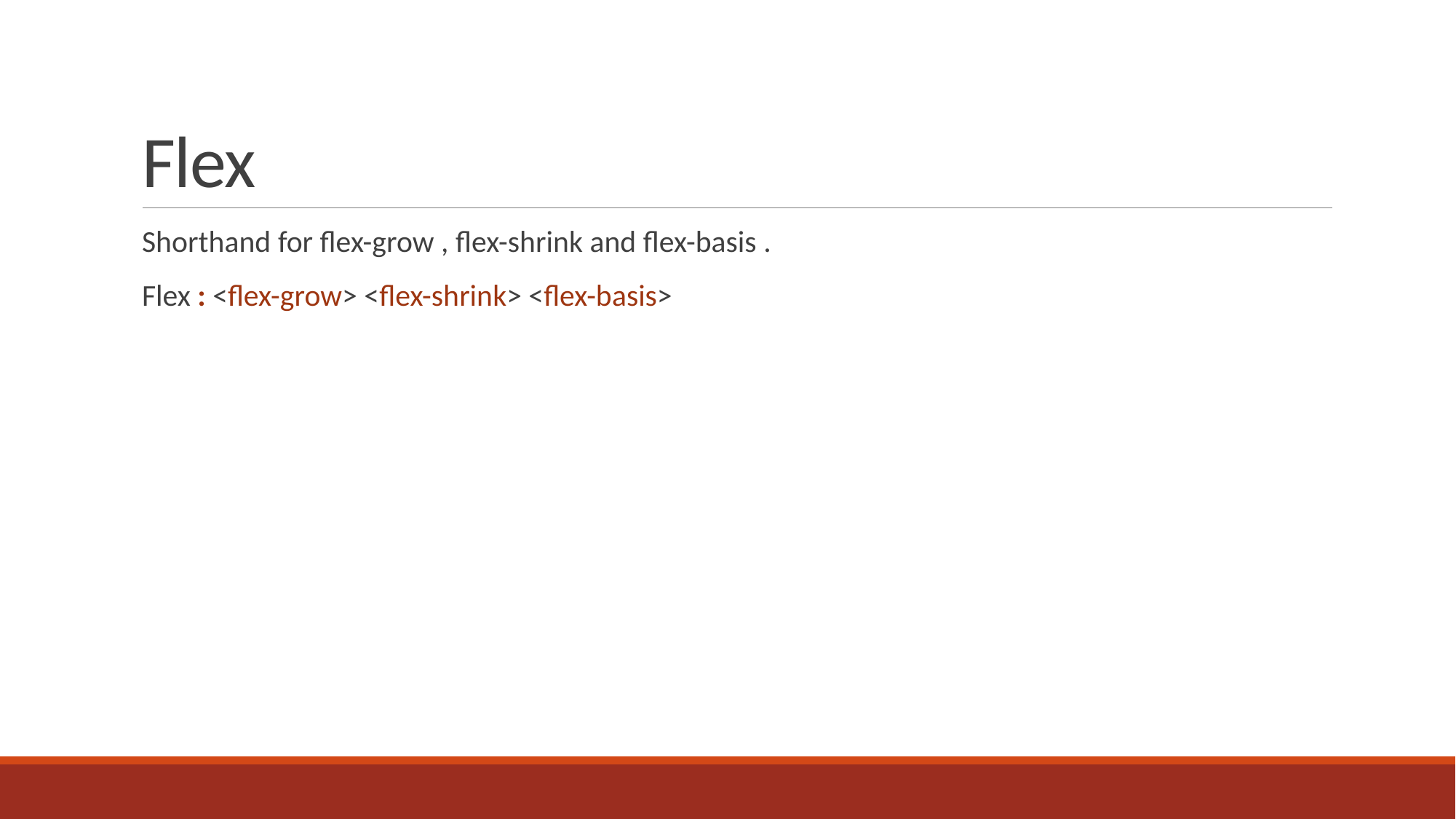

# Flex
Shorthand for flex-grow , flex-shrink and flex-basis .
Flex : <flex-grow> <flex-shrink> <flex-basis>